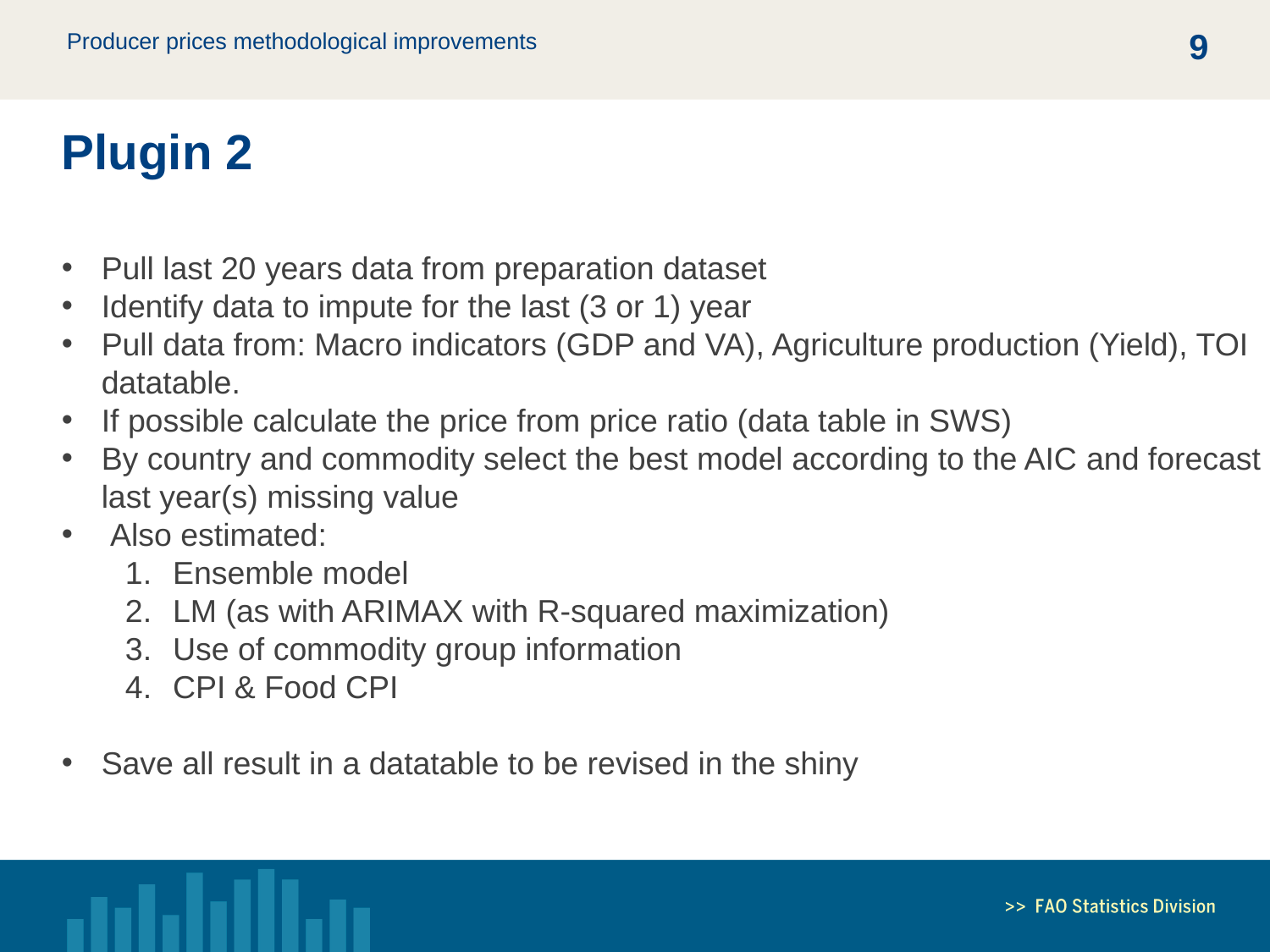

9
Plugin 2
Pull last 20 years data from preparation dataset
Identify data to impute for the last (3 or 1) year
Pull data from: Macro indicators (GDP and VA), Agriculture production (Yield), TOI datatable.
If possible calculate the price from price ratio (data table in SWS)
By country and commodity select the best model according to the AIC and forecast last year(s) missing value
 Also estimated:
Ensemble model
LM (as with ARIMAX with R-squared maximization)
Use of commodity group information
CPI & Food CPI

Save all result in a datatable to be revised in the shiny